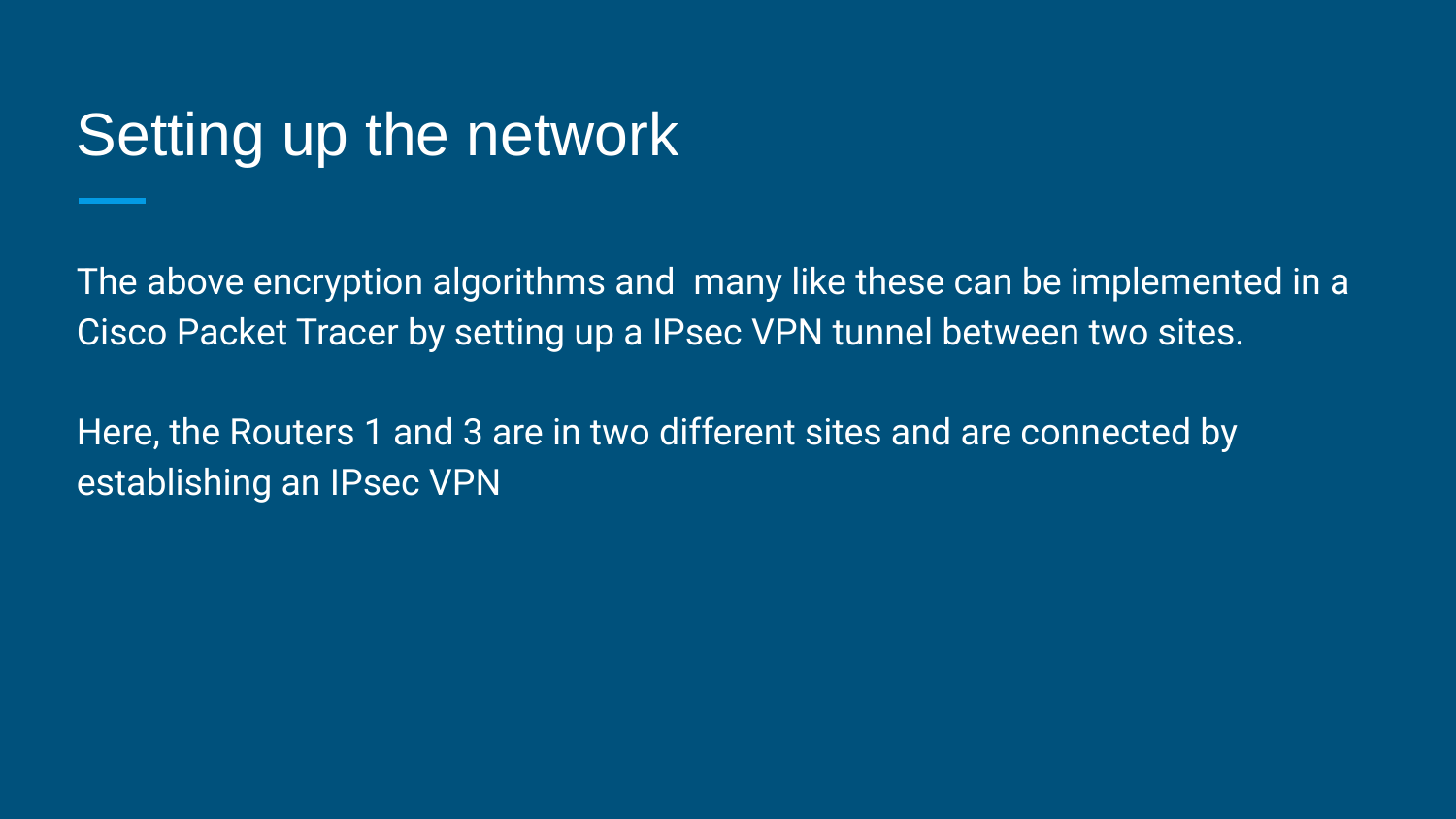

# Setting up the network
The above encryption algorithms and  many like these can be implemented in a Cisco Packet Tracer by setting up a IPsec VPN tunnel between two sites.

Here, the Routers 1 and 3 are in two different sites and are connected by establishing an IPsec VPN